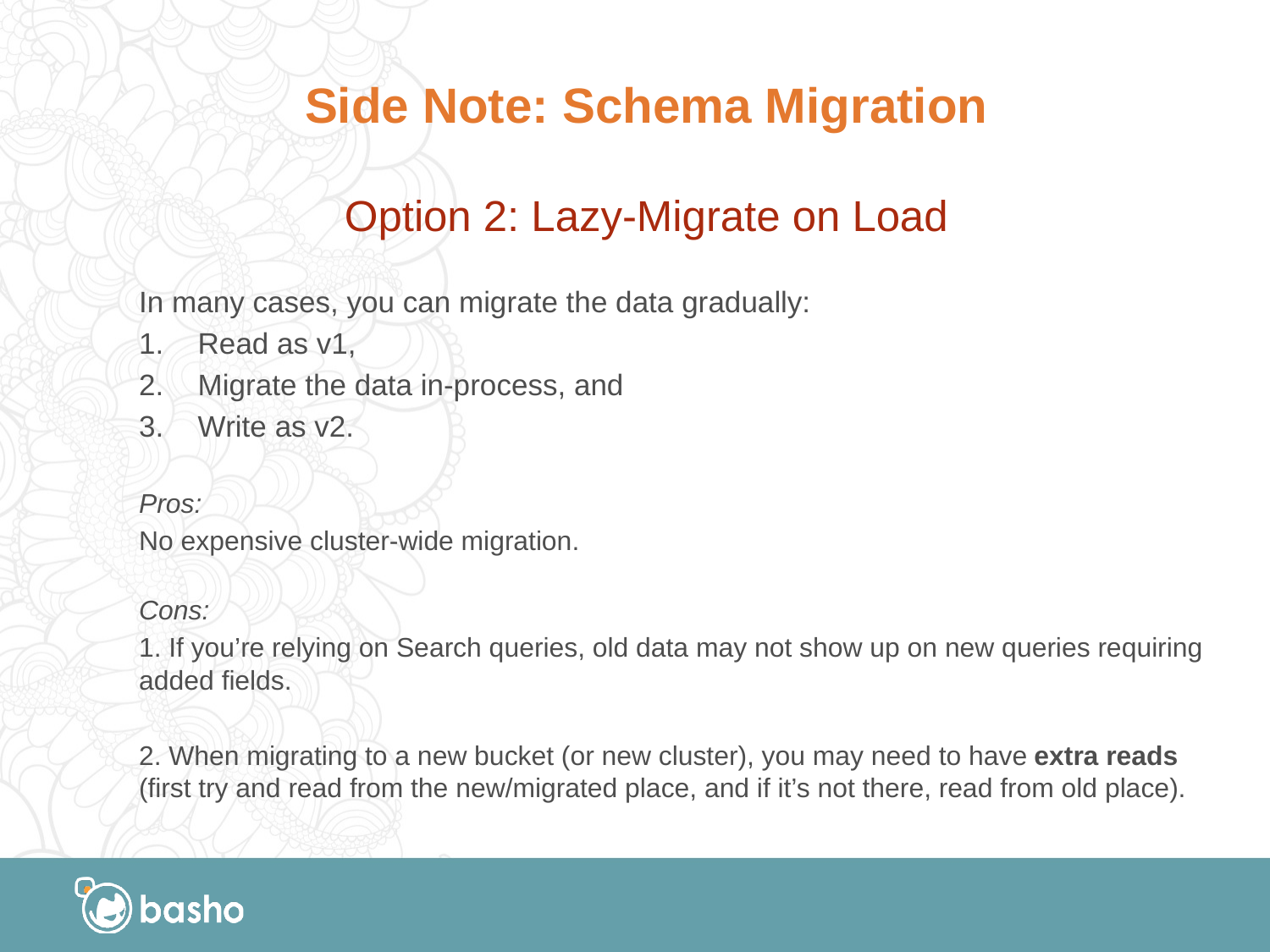

# Side Note: Schema Migration
Option 2: Lazy-Migrate on Load

In many cases, you can migrate the data gradually:
Read as v1,
Migrate the data in-process, and
Write as v2.

Pros:
		No expensive cluster-wide migration.

Cons:
		1. If you’re relying on Search queries, old data may not show up on new queries requiring added fields.

		2. When migrating to a new bucket (or new cluster), you may need to have extra reads (first try and read from the new/migrated place, and if it’s not there, read from old place).